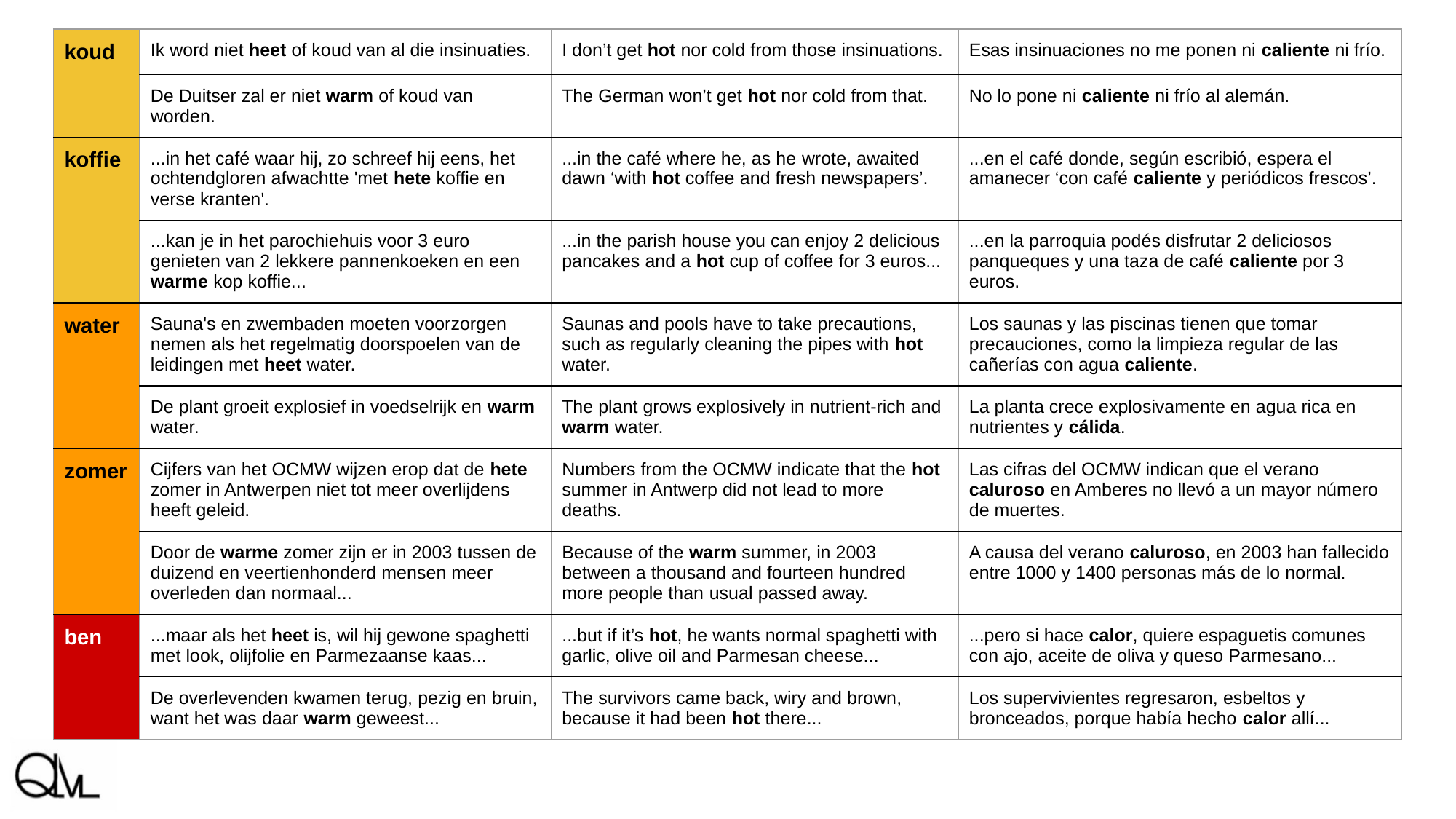

| koud | Ik word niet heet of koud van al die insinuaties. | I don’t get hot nor cold from those insinuations. | Esas insinuaciones no me ponen ni caliente ni frío. |
| --- | --- | --- | --- |
|  | De Duitser zal er niet warm of koud van worden. | The German won’t get hot nor cold from that. | No lo pone ni caliente ni frío al alemán. |
| koffie | ...in het café waar hij, zo schreef hij eens, het ochtendgloren afwachtte 'met hete koffie en verse kranten'. | ...in the café where he, as he wrote, awaited dawn ‘with hot coffee and fresh newspapers’. | ...en el café donde, según escribió, espera el amanecer ‘con café caliente y periódicos frescos’. |
|  | ...kan je in het parochiehuis voor 3 euro genieten van 2 lekkere pannenkoeken en een warme kop koffie... | ...in the parish house you can enjoy 2 delicious pancakes and a hot cup of coffee for 3 euros... | ...en la parroquia podés disfrutar 2 deliciosos panqueques y una taza de café caliente por 3 euros. |
| water | Sauna's en zwembaden moeten voorzorgen nemen als het regelmatig doorspoelen van de leidingen met heet water. | Saunas and pools have to take precautions, such as regularly cleaning the pipes with hot water. | Los saunas y las piscinas tienen que tomar precauciones, como la limpieza regular de las cañerías con agua caliente. |
|  | De plant groeit explosief in voedselrijk en warm water. | The plant grows explosively in nutrient-rich and warm water. | La planta crece explosivamente en agua rica en nutrientes y cálida. |
| zomer | Cijfers van het OCMW wijzen erop dat de hete zomer in Antwerpen niet tot meer overlijdens heeft geleid. | Numbers from the OCMW indicate that the hot summer in Antwerp did not lead to more deaths. | Las cifras del OCMW indican que el verano caluroso en Amberes no llevó a un mayor número de muertes. |
|  | Door de warme zomer zijn er in 2003 tussen de duizend en veertienhonderd mensen meer overleden dan normaal... | Because of the warm summer, in 2003 between a thousand and fourteen hundred more people than usual passed away. | A causa del verano caluroso, en 2003 han fallecido entre 1000 y 1400 personas más de lo normal. |
| ben | ...maar als het heet is, wil hij gewone spaghetti met look, olijfolie en Parmezaanse kaas... | ...but if it’s hot, he wants normal spaghetti with garlic, olive oil and Parmesan cheese... | ...pero si hace calor, quiere espaguetis comunes con ajo, aceite de oliva y queso Parmesano... |
|  | De overlevenden kwamen terug, pezig en bruin, want het was daar warm geweest... | The survivors came back, wiry and brown, because it had been hot there... | Los supervivientes regresaron, esbeltos y bronceados, porque había hecho calor allí... |